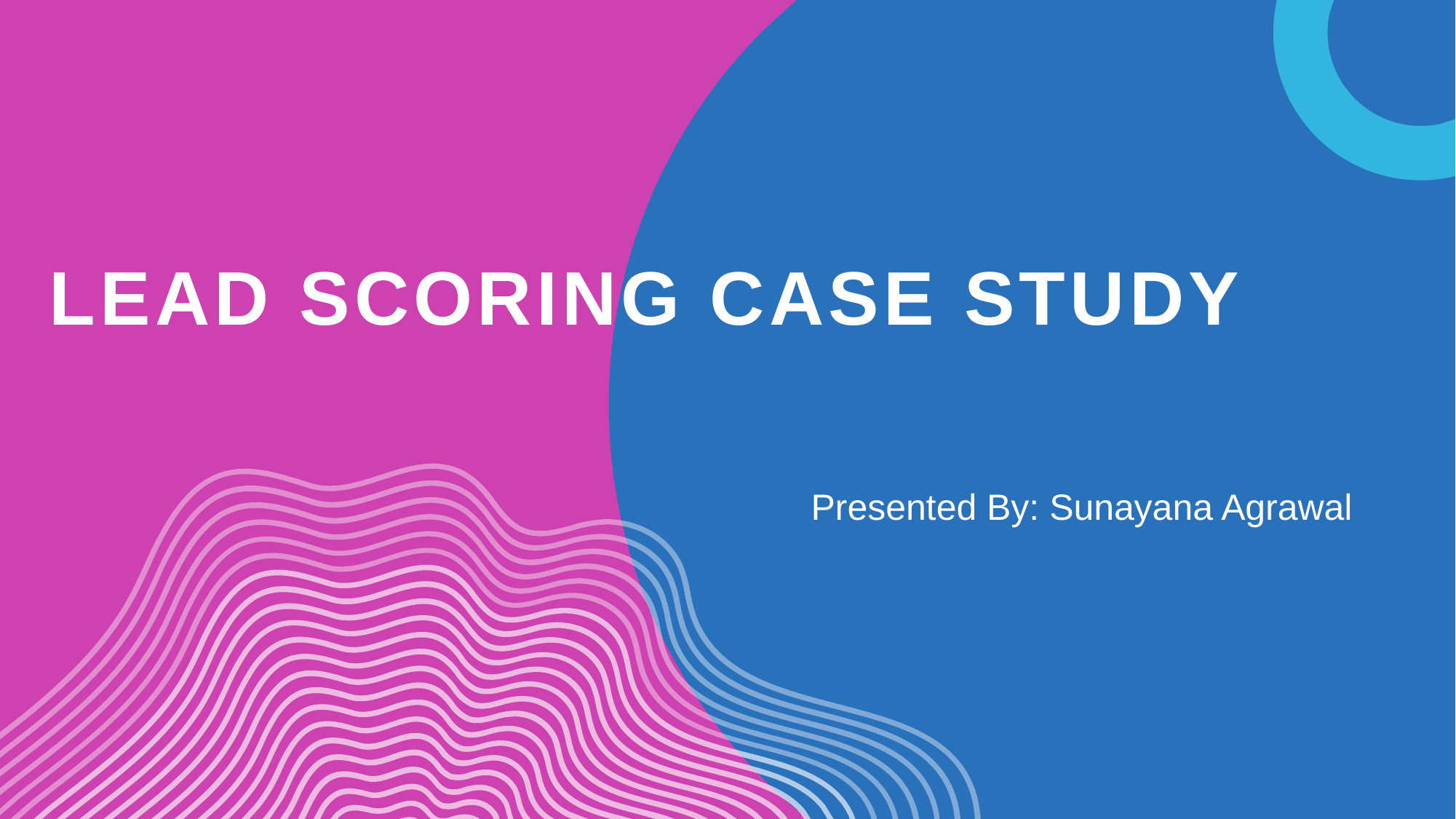

# Lead Scoring Case Study
Presented By: Sunayana Agrawal